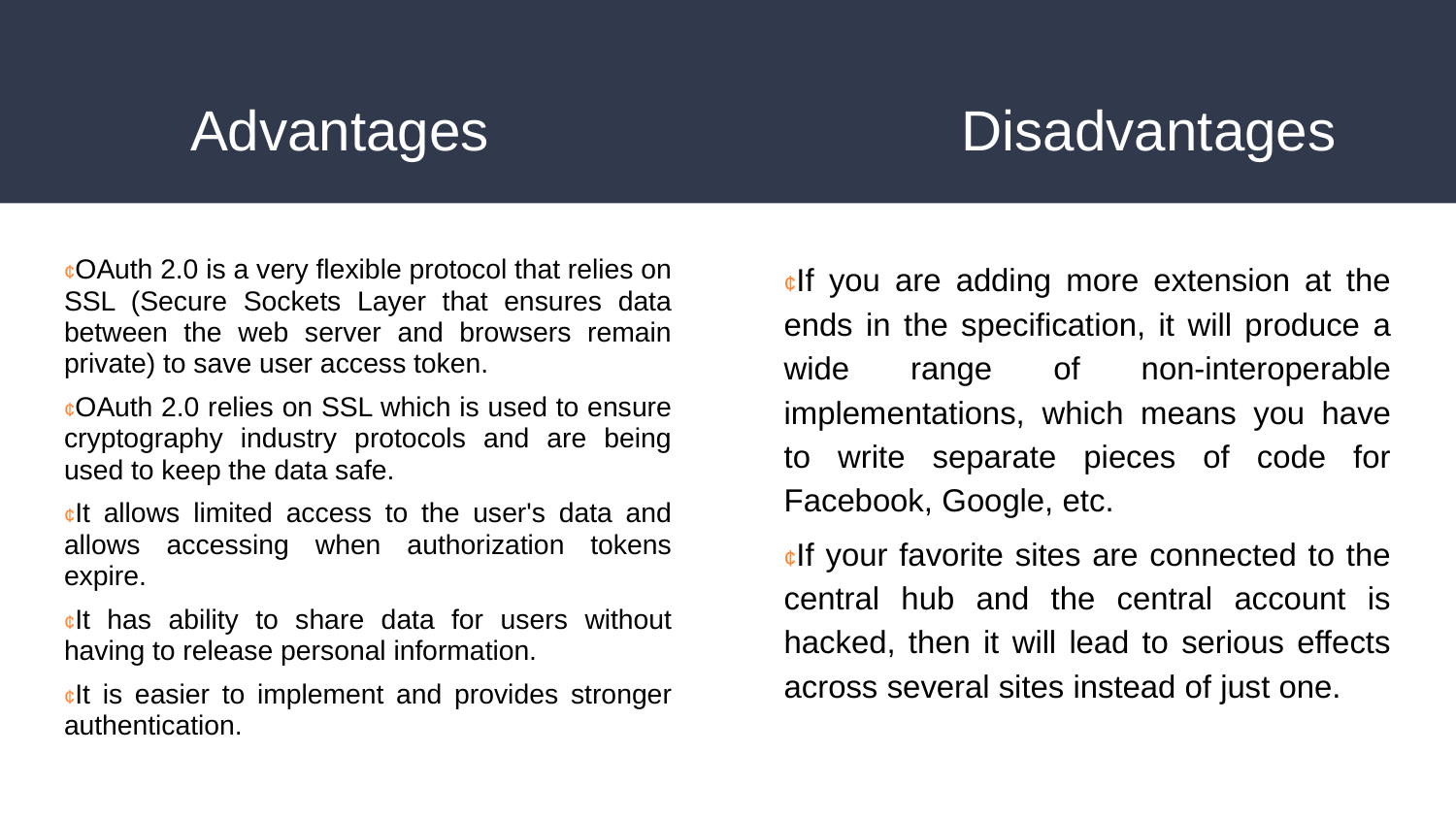

# Advantages                              Disadvantages
¢OAuth 2.0 is a very flexible protocol that relies on SSL (Secure Sockets Layer that ensures data between the web server and browsers remain private) to save user access token.
¢OAuth 2.0 relies on SSL which is used to ensure cryptography industry protocols and are being used to keep the data safe.
¢It allows limited access to the user's data and allows accessing when authorization tokens expire.
¢It has ability to share data for users without having to release personal information.
¢It is easier to implement and provides stronger authentication.
¢If you are adding more extension at the ends in the specification, it will produce a wide range of non-interoperable implementations, which means you have to write separate pieces of code for Facebook, Google, etc.
¢If your favorite sites are connected to the central hub and the central account is hacked, then it will lead to serious effects across several sites instead of just one.